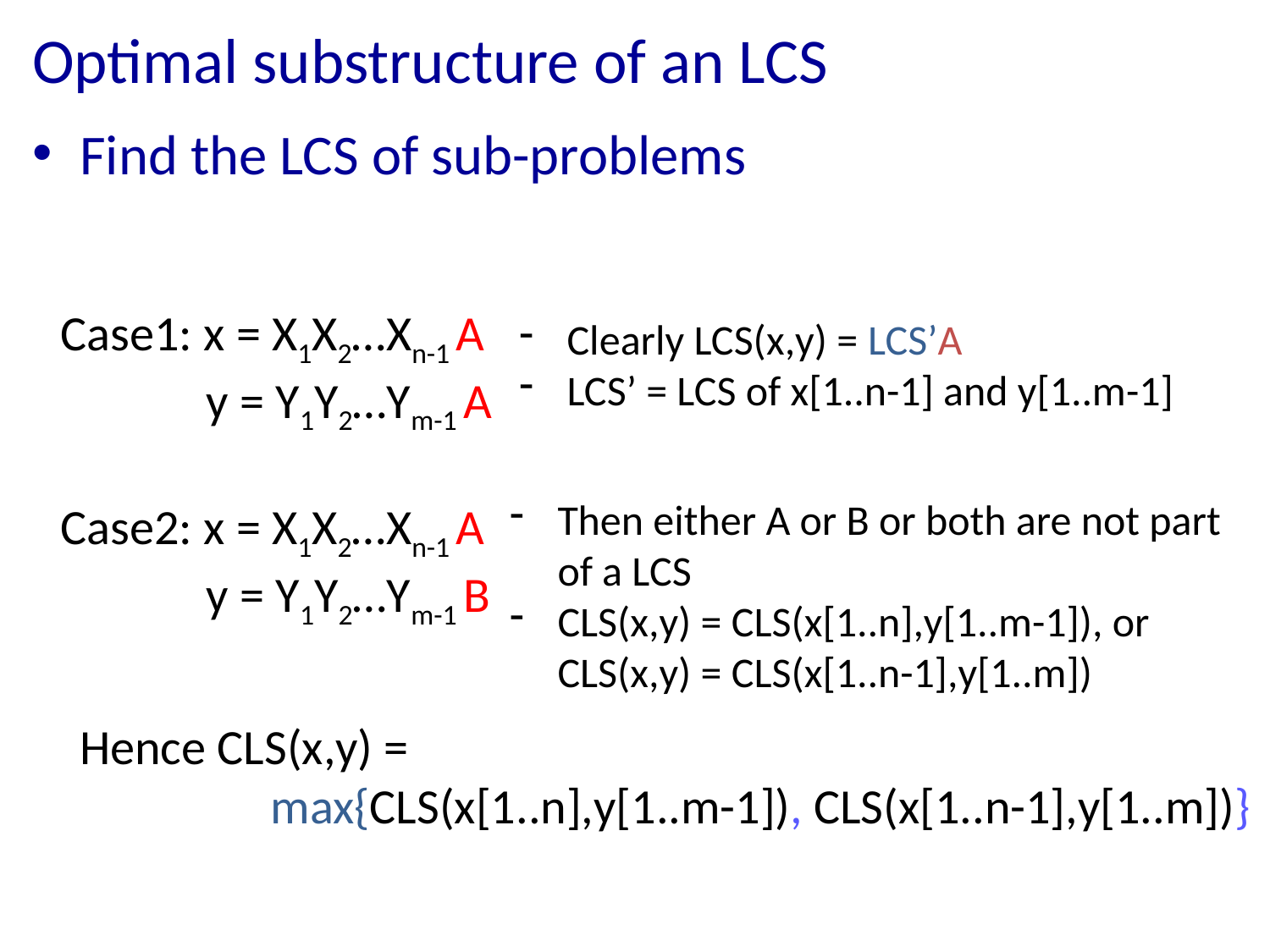

# Optimal substructure of an LCS
Find the LCS of sub-problems

Case1: x = X1X2…Xn-1 A
             y = Y1Y2…Ym-1 A

Case2: x = X1X2…Xn-1 A
             y = Y1Y2…Ym-1 B

Clearly LCS(x,y) = LCS’A
LCS’ = LCS of x[1..n-1] and y[1..m-1]
Then either A or B or both are not part of a LCS
CLS(x,y) = CLS(x[1..n],y[1..m-1]), or CLS(x,y) = CLS(x[1..n-1],y[1..m])
Hence CLS(x,y) =
                 max{CLS(x[1..n],y[1..m-1]), CLS(x[1..n-1],y[1..m])}